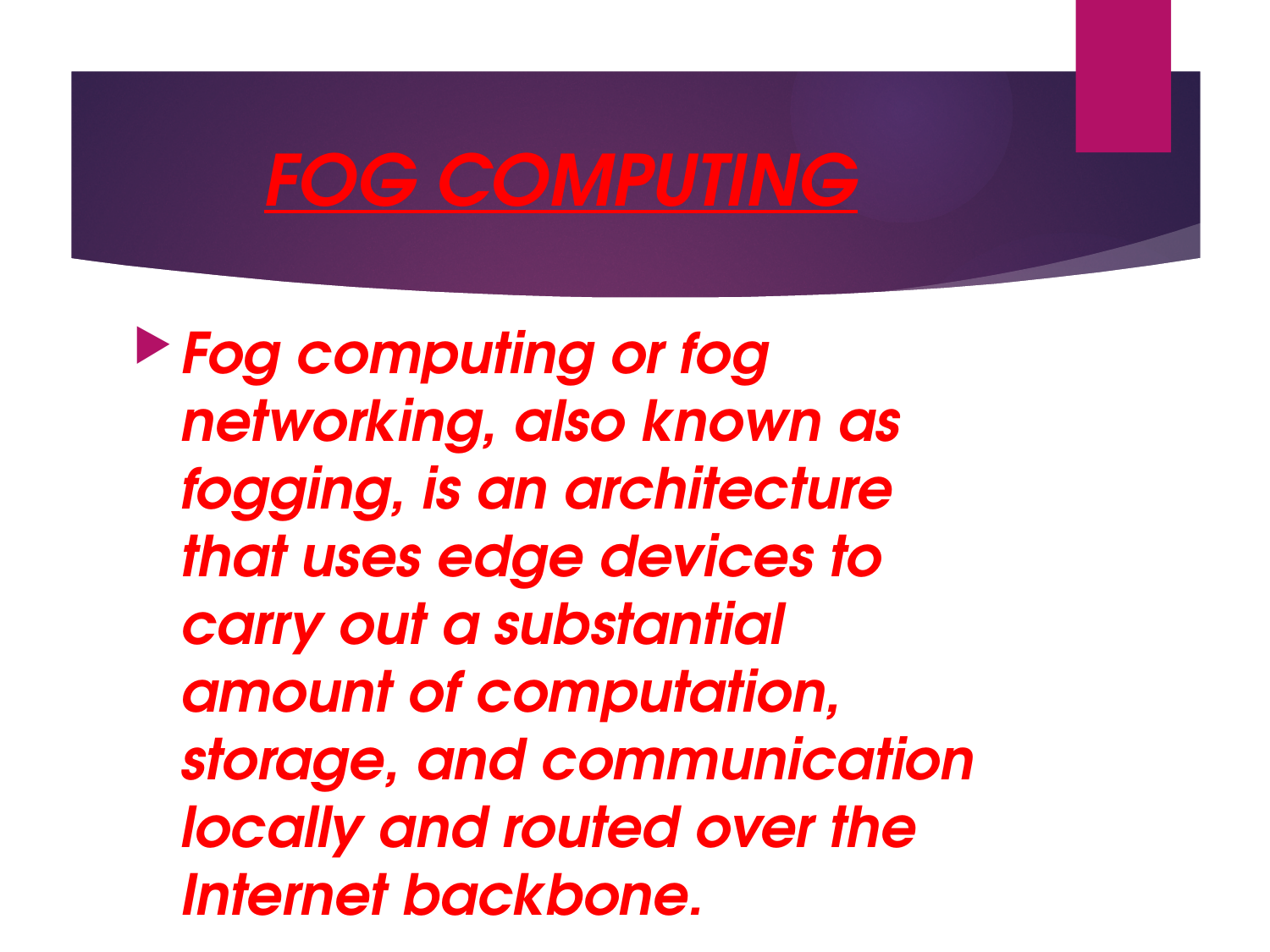

# FOG COMPUTING
Fog computing or fog networking, also known as fogging, is an architecture that uses edge devices to carry out a substantial amount of computation, storage, and communication locally and routed over the Internet backbone.